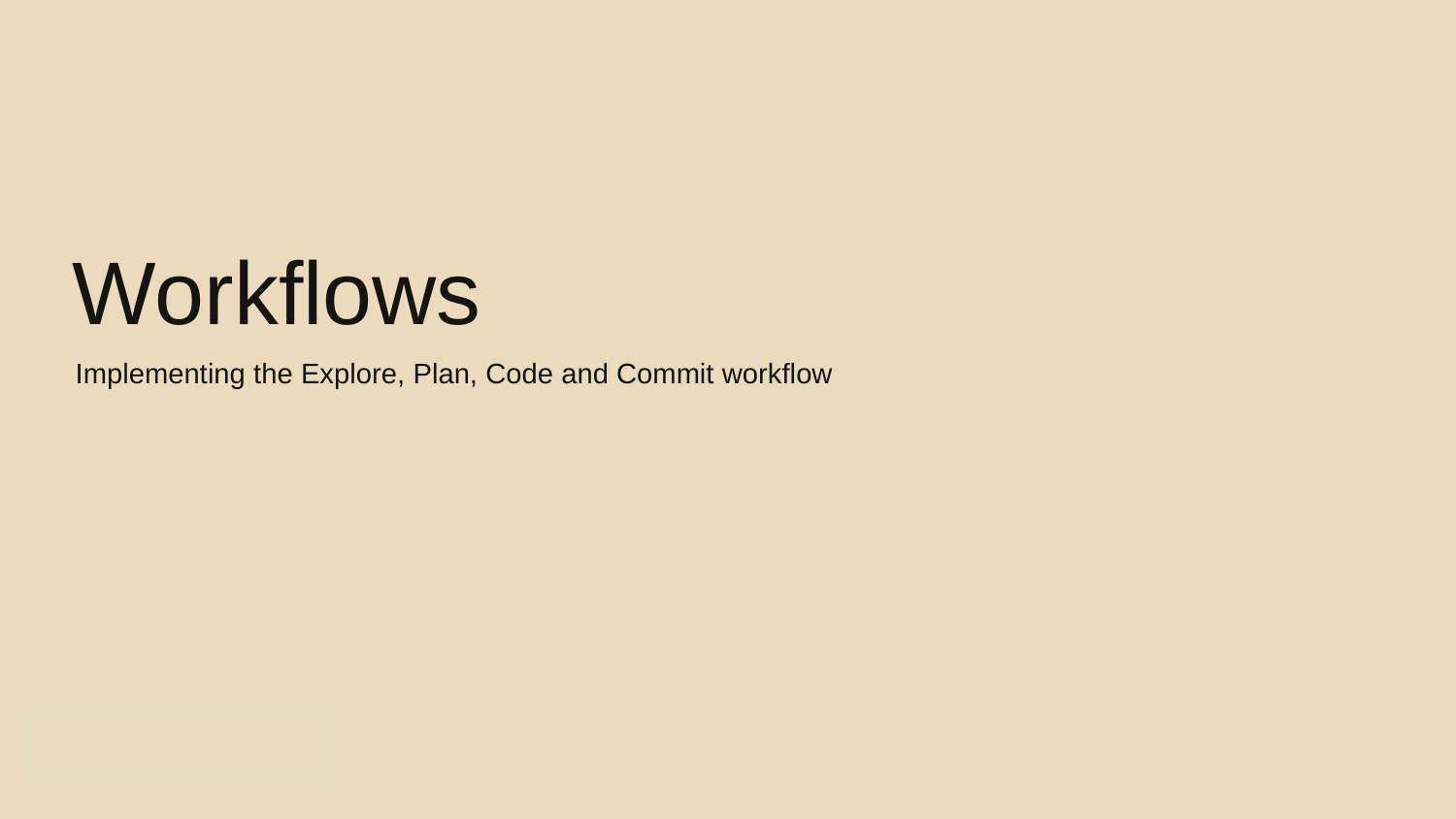

# Workflows

Implementing the Explore, Plan, Code and Commit workflow